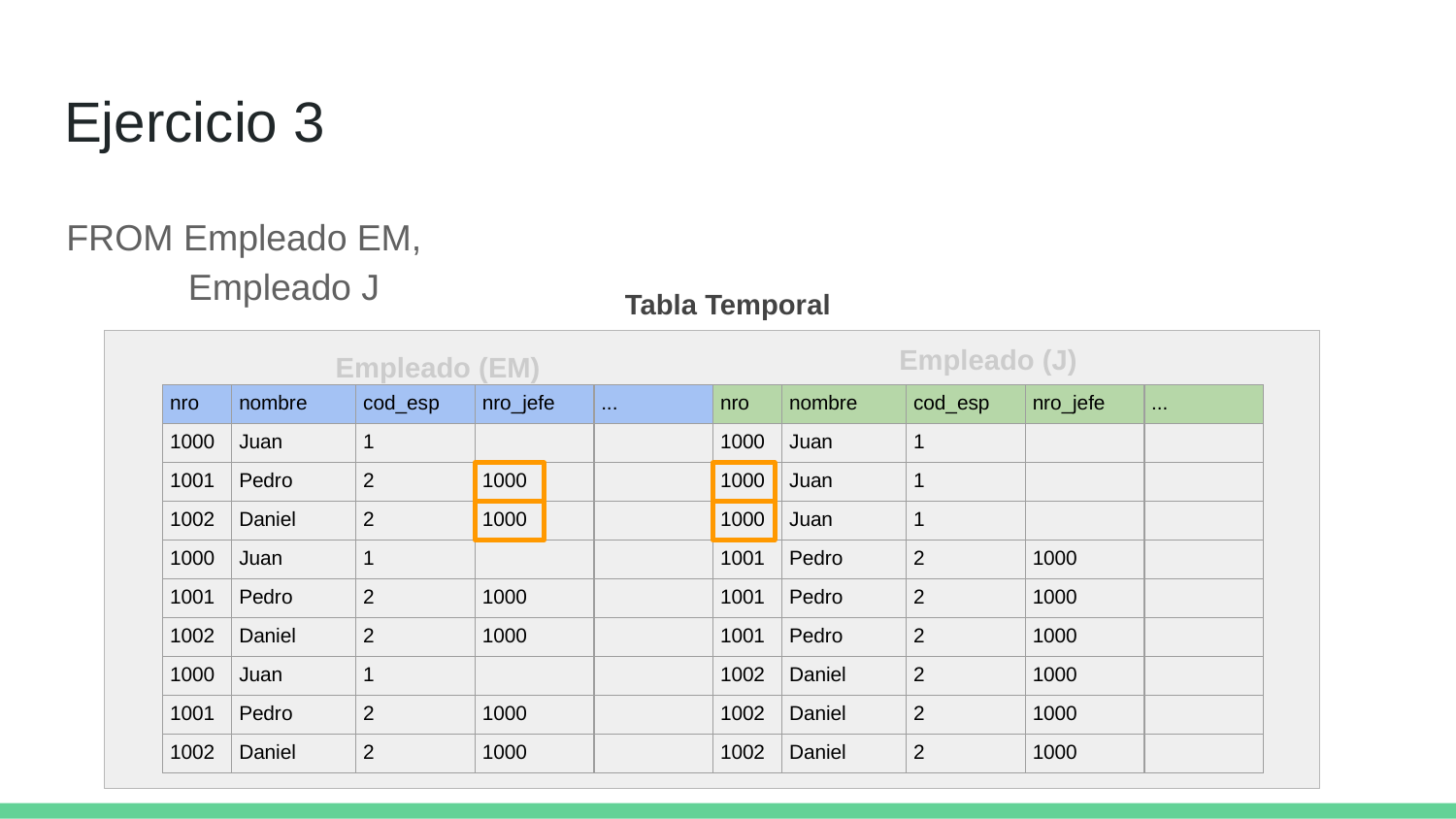

# Ejercicio 3
FROM Empleado EM,
            Empleado J
Tabla Temporal
Empleado (J)

Empleado (EM)
| nro | nombre | cod\_esp | nro\_jefe | ... |
| --- | --- | --- | --- | --- |
| 1000 | Juan | 1 |  |  |
| 1001 | Pedro | 2 | 1000 |  |
| 1002 | Daniel | 2 | 1000 |  |
| 1000 | Juan | 1 |  |  |
| 1001 | Pedro | 2 | 1000 |  |
| 1002 | Daniel | 2 | 1000 |  |
| 1000 | Juan | 1 |  |  |
| 1001 | Pedro | 2 | 1000 |  |
| 1002 | Daniel | 2 | 1000 |  |
| nro | nombre | cod\_esp | nro\_jefe | ... |
| --- | --- | --- | --- | --- |
| 1000 | Juan | 1 |  |  |
| 1000 | Juan | 1 |  |  |
| 1000 | Juan | 1 |  |  |
| 1001 | Pedro | 2 | 1000 |  |
| 1001 | Pedro | 2 | 1000 |  |
| 1001 | Pedro | 2 | 1000 |  |
| 1002 | Daniel | 2 | 1000 |  |
| 1002 | Daniel | 2 | 1000 |  |
| 1002 | Daniel | 2 | 1000 |  |